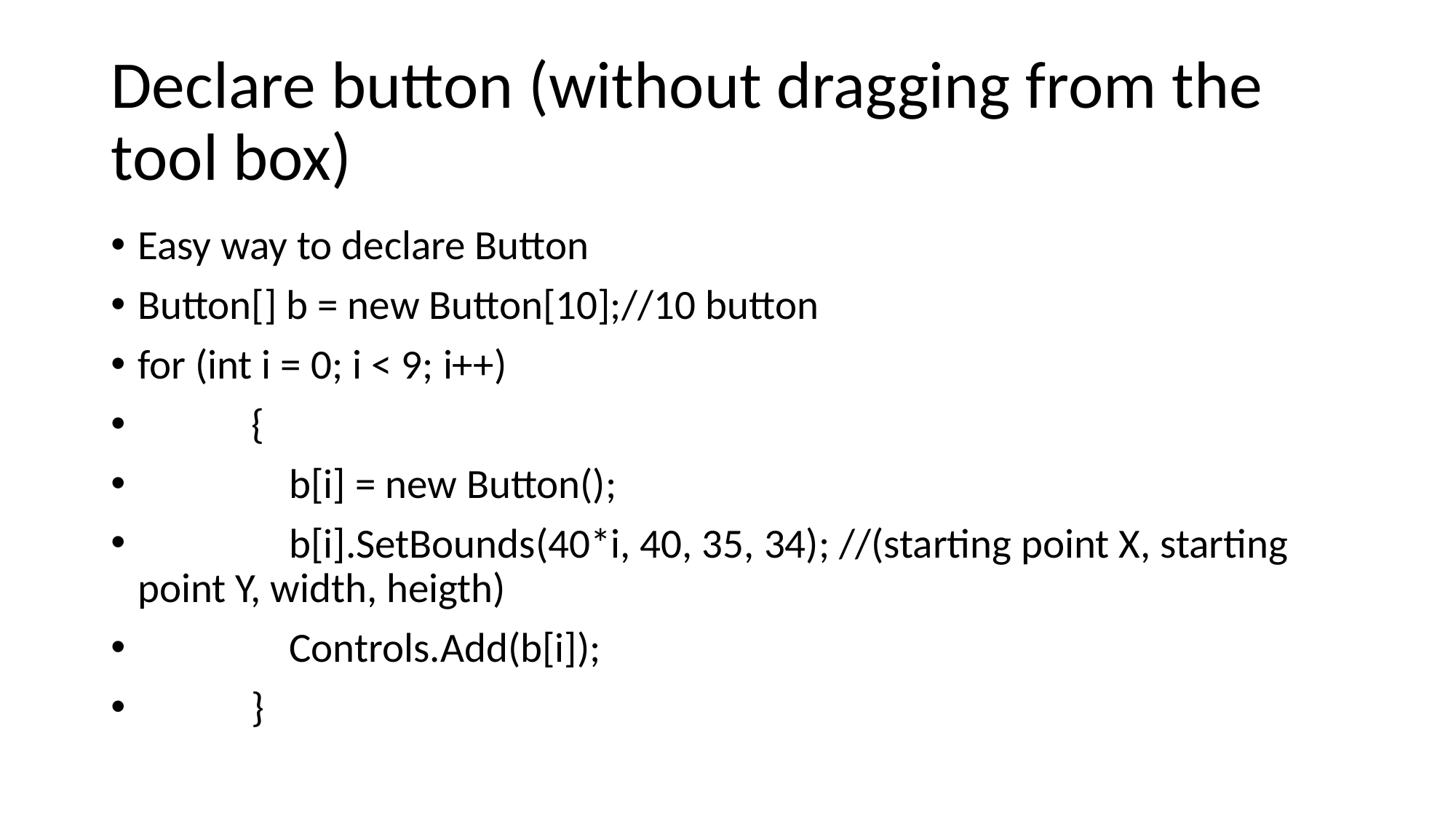

# Declare button (without dragging from the tool box)
Easy way to declare Button
Button[] b = new Button[10];//10 button
for (int i = 0; i < 9; i++)
            {
                b[i] = new Button();
                b[i].SetBounds(40*i, 40, 35, 34); //(starting point X, starting point Y, width, heigth)
                Controls.Add(b[i]);
            }